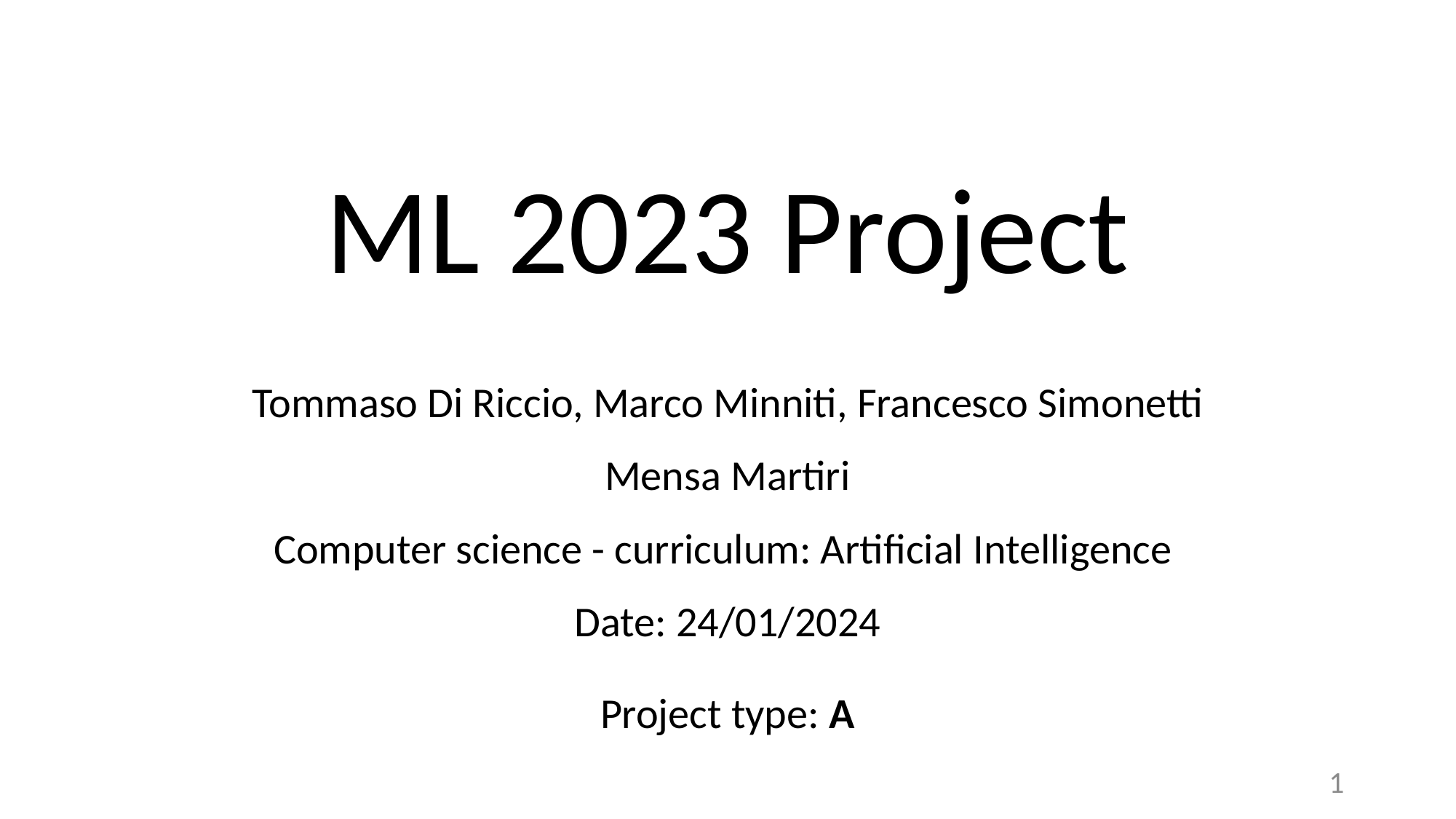

# ML 2023 Project
Tommaso Di Riccio, Marco Minniti, Francesco Simonetti
Mensa Martiri
Computer science - curriculum: Artificial Intelligence
Date: 24/01/2024
Project type: A
1